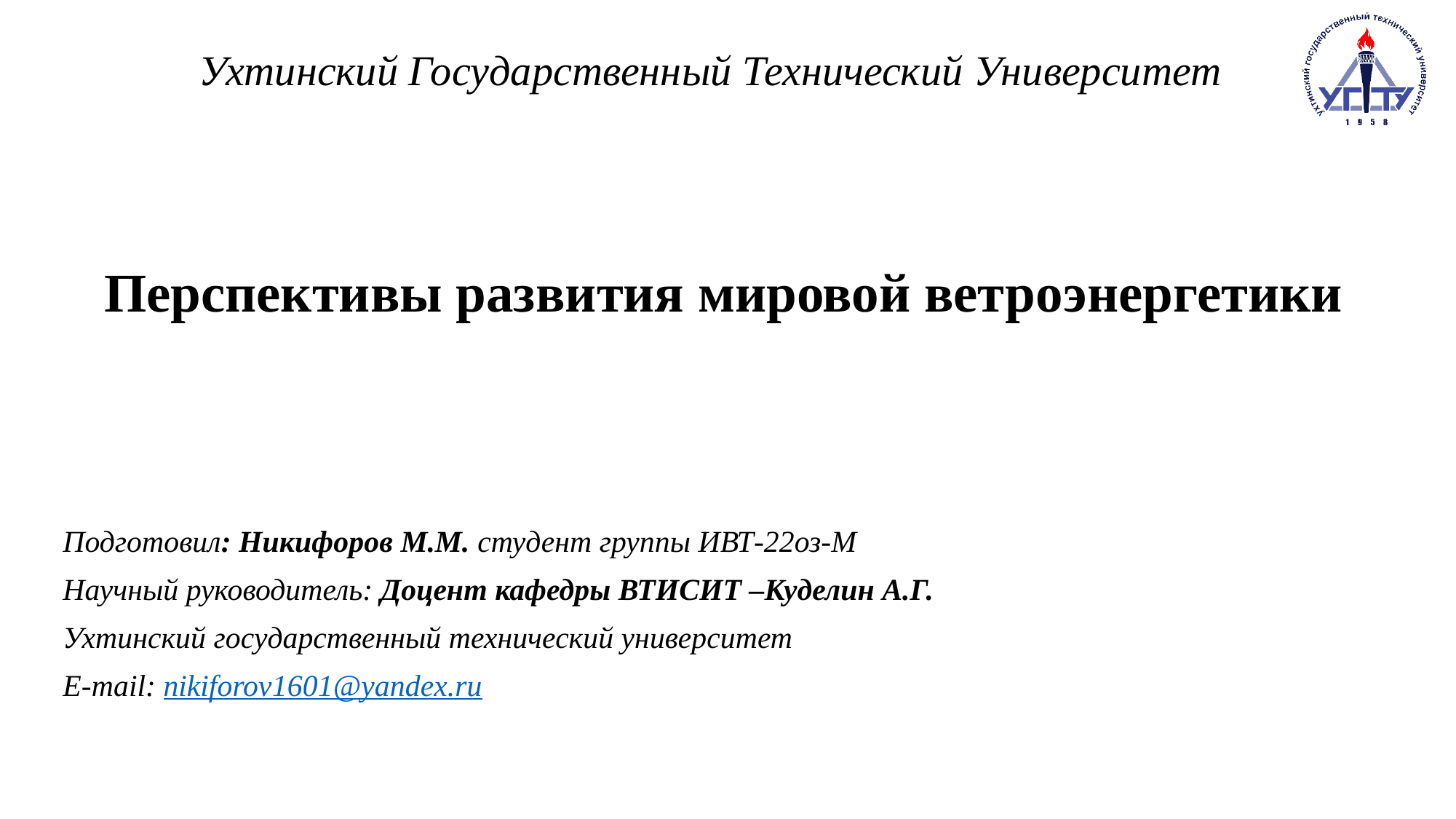

# Перспективы развития мировой ветроэнергетики
Ухтинский Государственный Технический Университет
Подготовил: Никифоров М.М. студент группы ИВТ-22оз-М
Научный руководитель: Доцент кафедры ВТИСИТ –Куделин А.Г.
Ухтинский государственный технический университет
E-mail: nikiforov1601@yandex.ru